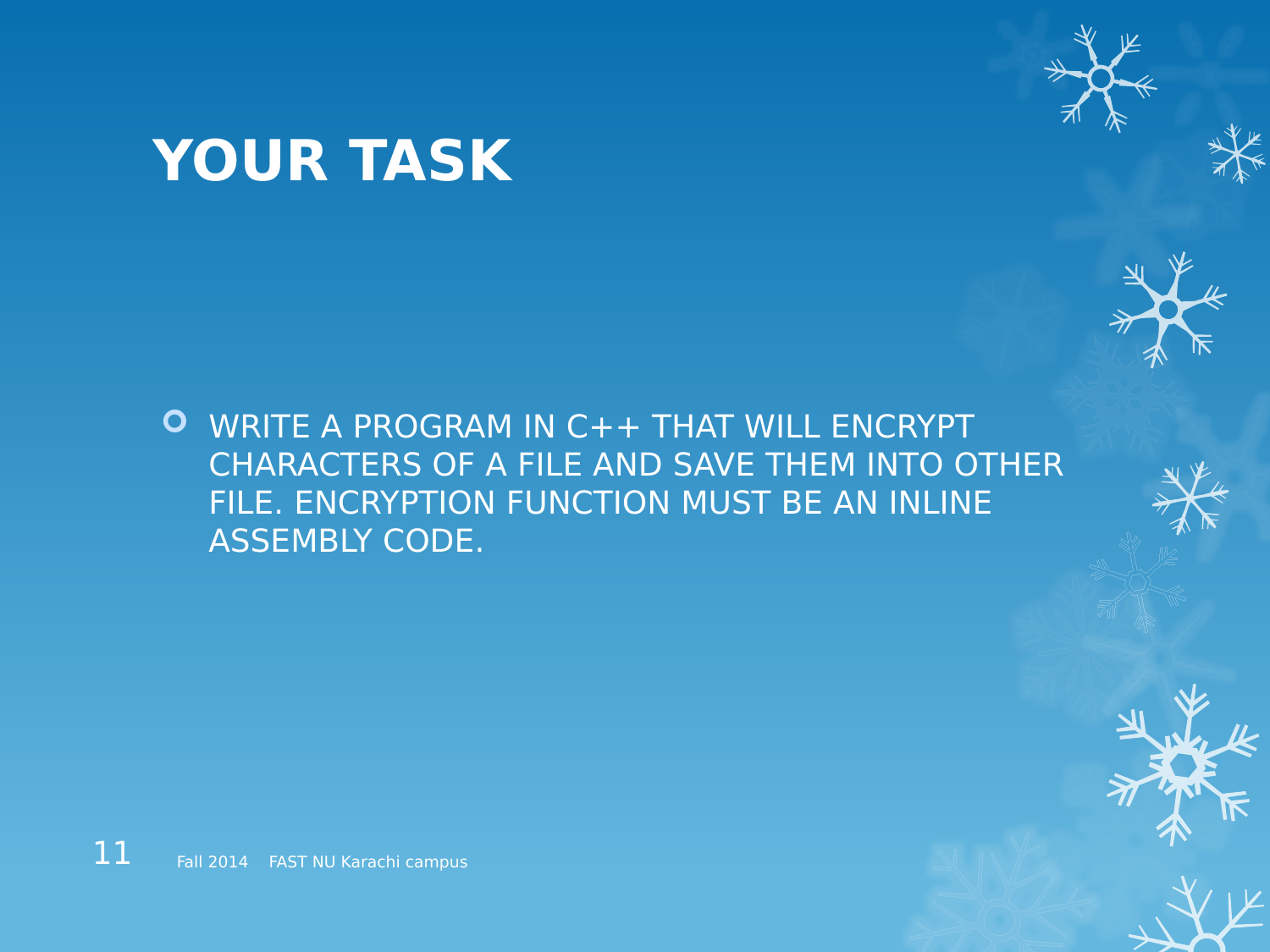

# YOUR TASK
WRITE A PROGRAM IN C++ THAT WILL ENCRYPT CHARACTERS OF A FILE AND SAVE THEM INTO OTHER FILE. ENCRYPTION FUNCTION MUST BE AN INLINE ASSEMBLY CODE.
11
Fall 2014    FAST NU Karachi campus